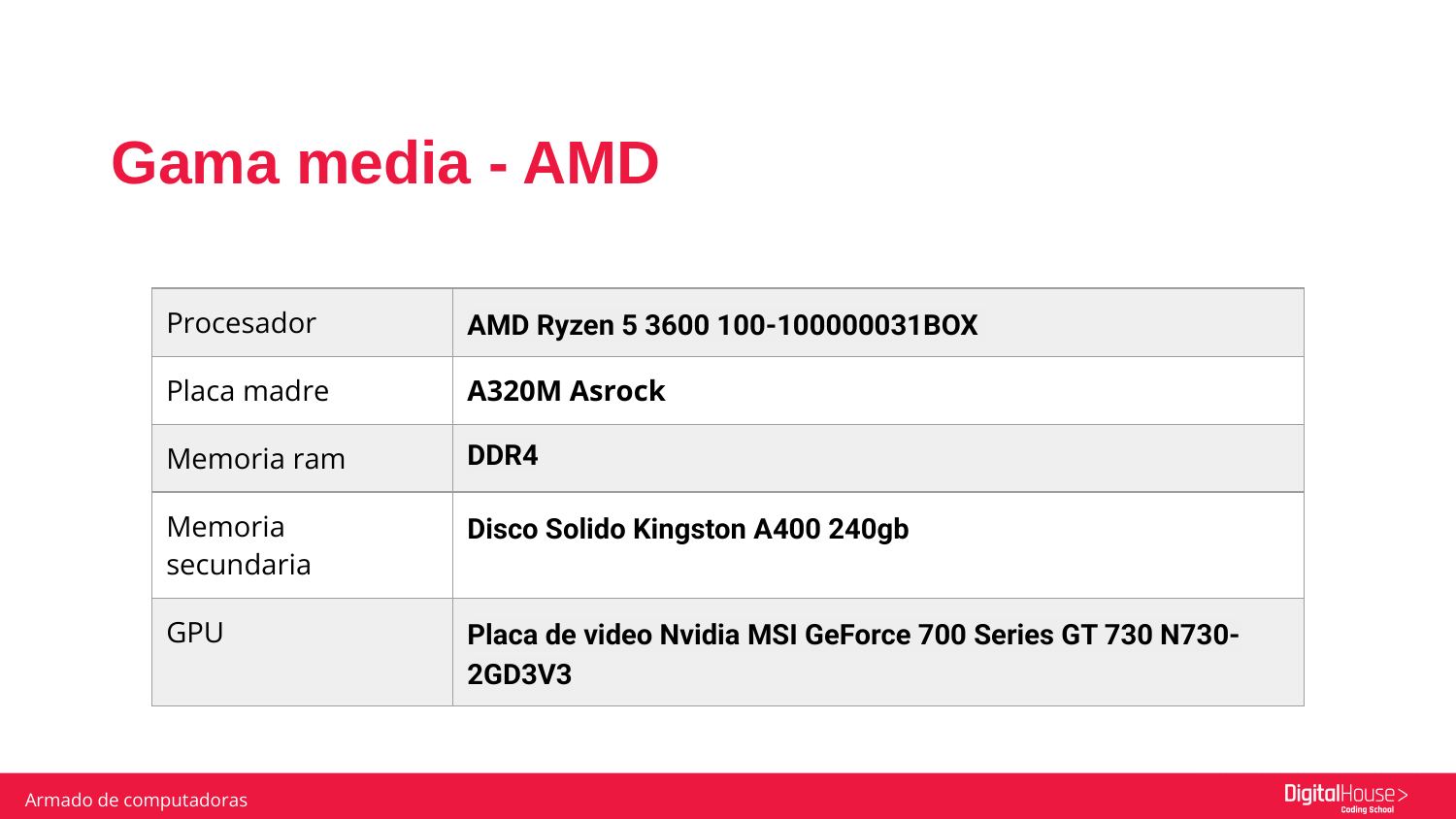

Gama media - AMD

| Procesador | AMD Ryzen 5 3600 100-100000031BOX |
| --- | --- |
| Placa madre | A320M Asrock |
| Memoria ram | DDR4 |
| Memoria secundaria | Disco Solido Kingston A400 240gb |
| GPU | Placa de video Nvidia MSI GeForce 700 Series GT 730 N730-2GD3V3 |